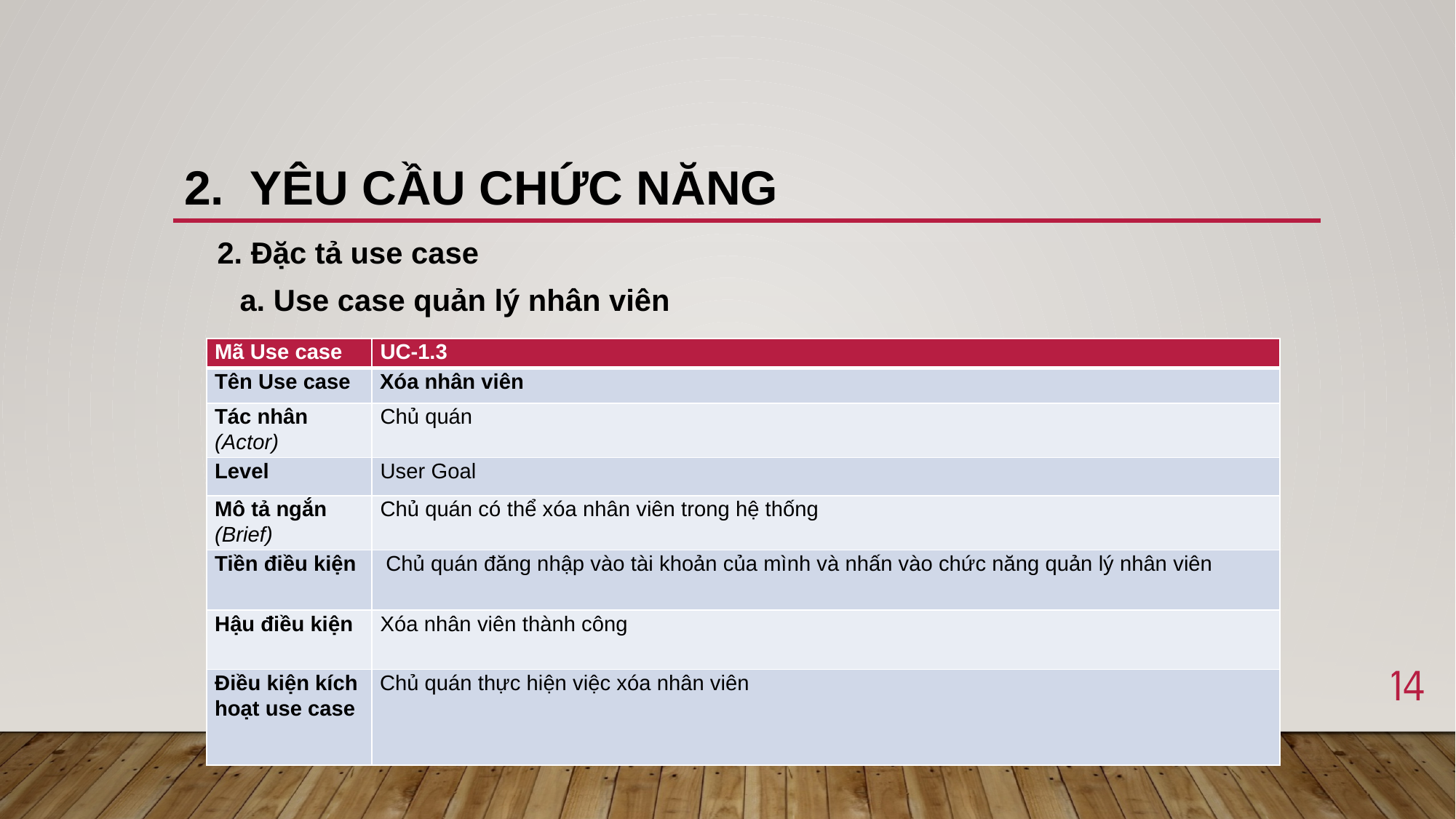

# 2.  Yêu cầu chức năng
2. Đặc tả use case
a. Use case quản lý nhân viên
| Mã Use case | UC-1.3 |
| --- | --- |
| Tên Use case | Xóa nhân viên |
| Tác nhân (Actor) | Chủ quán |
| Level | User Goal |
| Mô tả ngắn (Brief) | Chủ quán có thể xóa nhân viên trong hệ thống |
| Tiền điều kiện | Chủ quán đăng nhập vào tài khoản của mình và nhấn vào chức năng quản lý nhân viên |
| Hậu điều kiện | Xóa nhân viên thành công |
| Điều kiện kích hoạt use case | Chủ quán thực hiện việc xóa nhân viên |
14